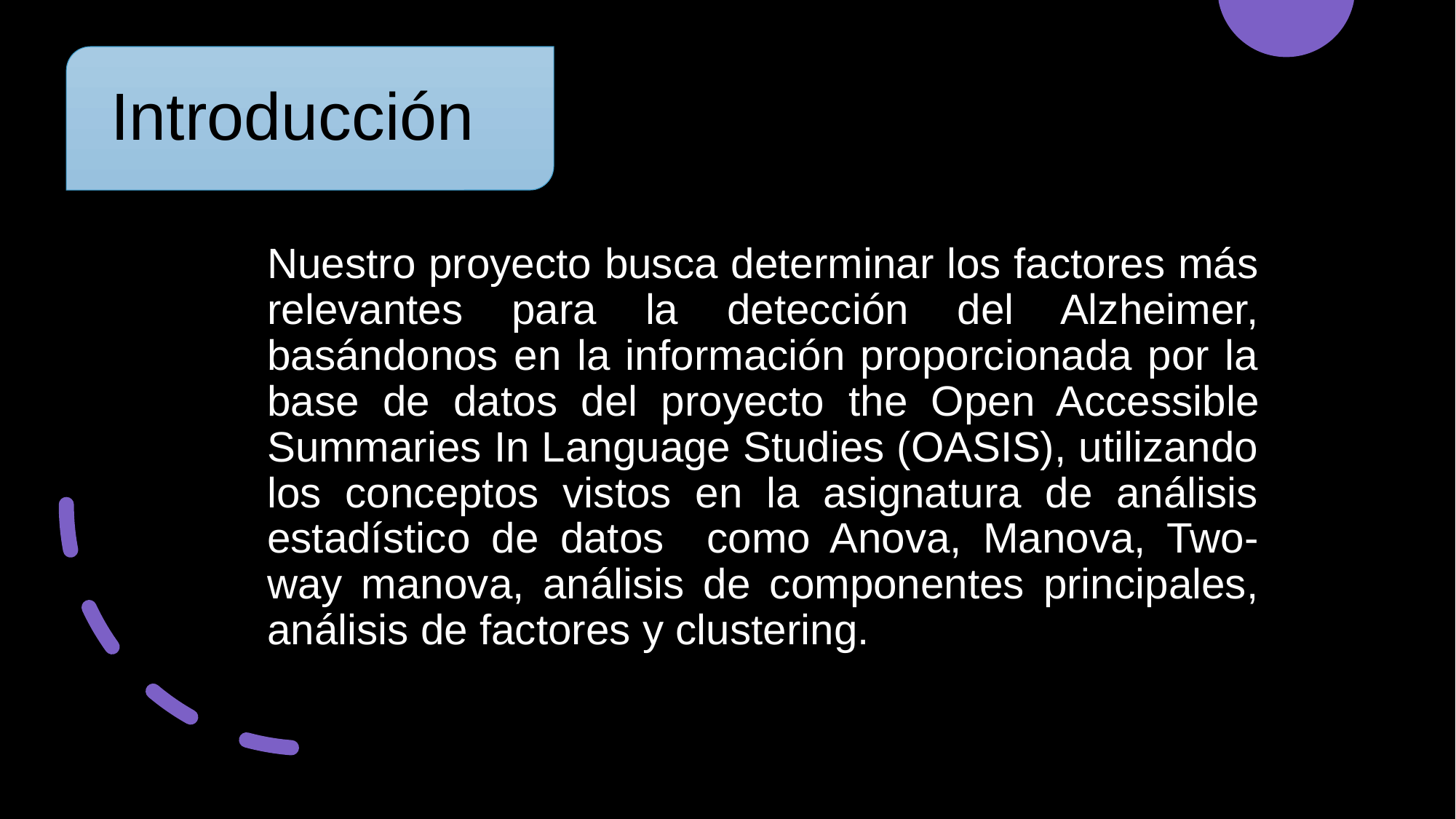

# Introducción

Nuestro proyecto busca determinar los factores más relevantes para la detección del Alzheimer, basándonos en la información proporcionada por la base de datos del proyecto the Open Accessible Summaries In Language Studies (OASIS), utilizando los conceptos vistos en la asignatura de análisis estadístico de datos  como Anova, Manova, Two-way manova, análisis de componentes principales, análisis de factores y clustering.